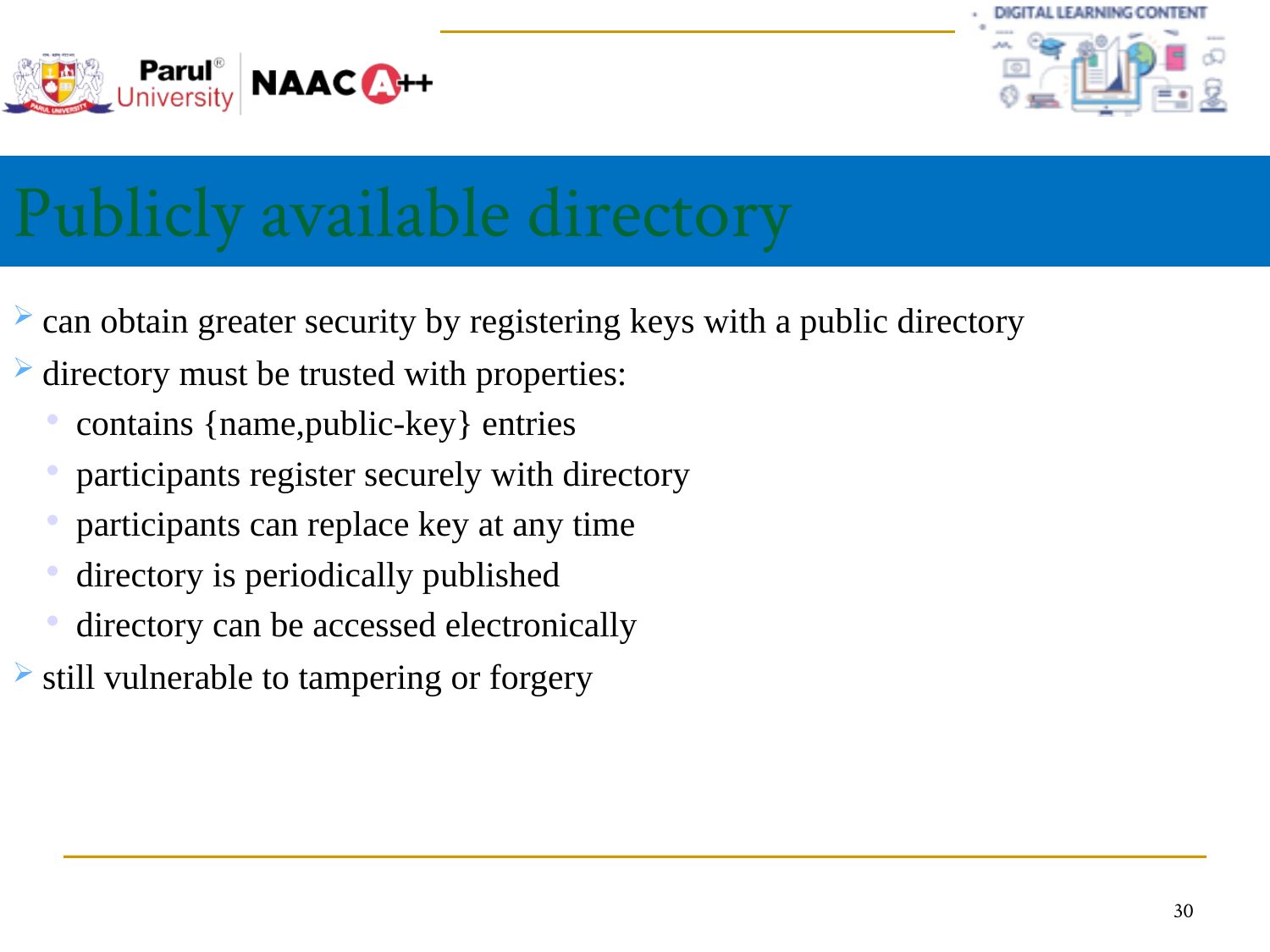

# Publicly available directory
can obtain greater security by registering keys with a public directory
directory must be trusted with properties:
contains {name,public-key} entries
participants register securely with directory
participants can replace key at any time
directory is periodically published
directory can be accessed electronically
still vulnerable to tampering or forgery
30